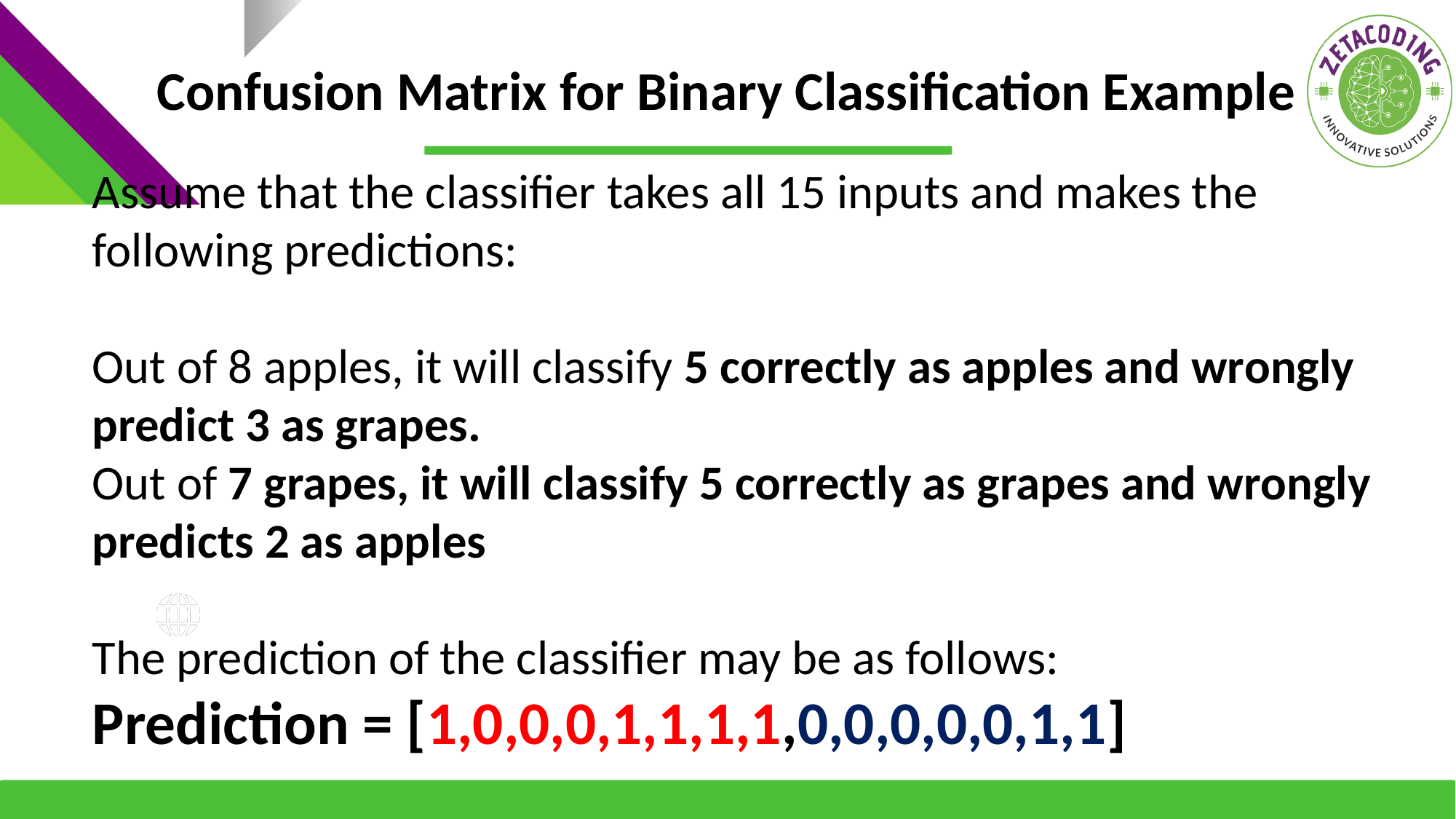

Confusion Matrix for Binary Classification Example

Assume that the classifier takes all 15 inputs and makes the following predictions:

Out of 8 apples, it will classify 5 correctly as apples and wrongly predict 3 as grapes.
Out of 7 grapes, it will classify 5 correctly as grapes and wrongly predicts 2 as apples

The prediction of the classifier may be as follows:
Prediction = [1,0,0,0,1,1,1,1,0,0,0,0,0,1,1]